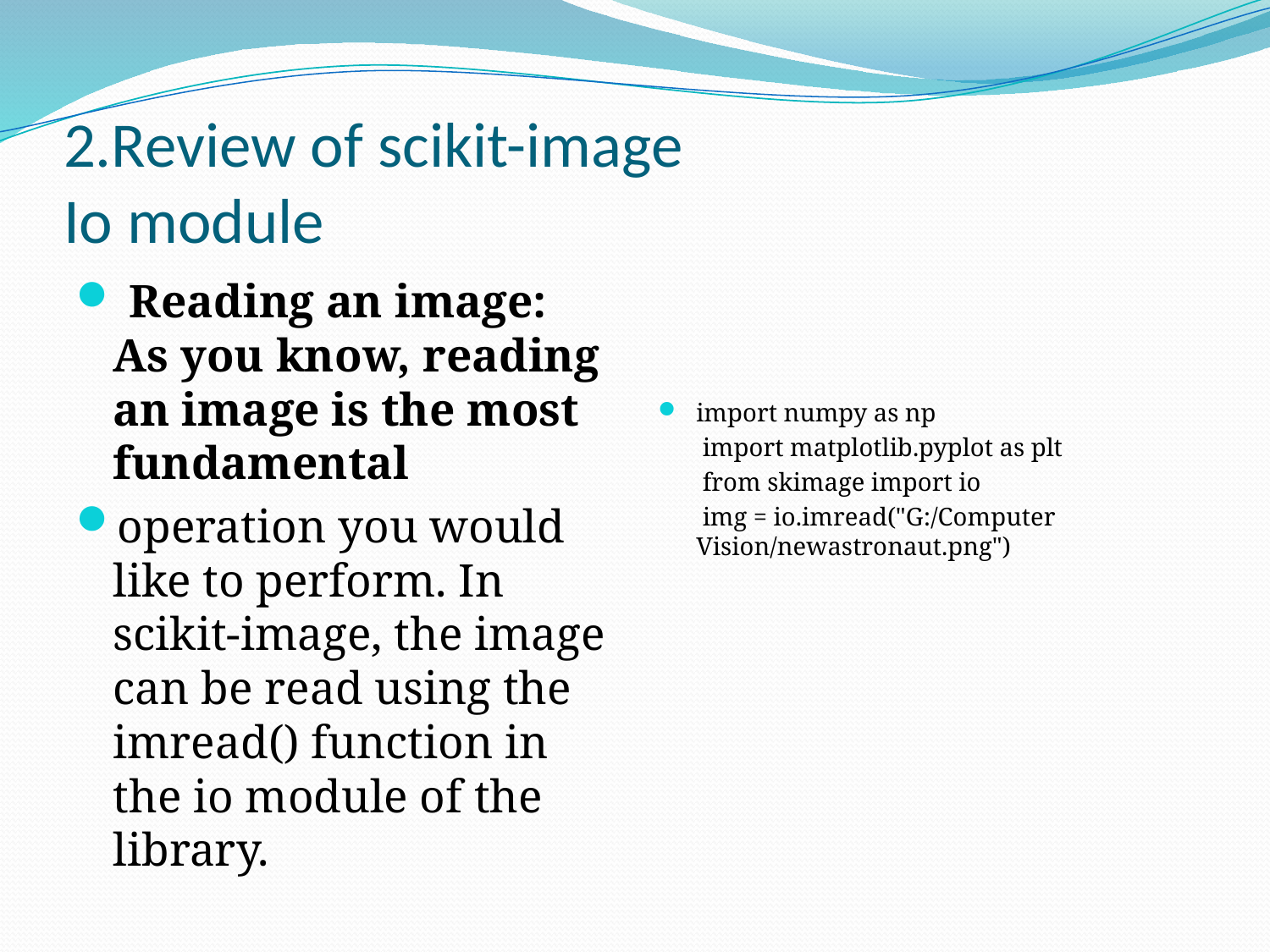

# 2.Review of scikit-image Io module
 Reading an image: As you know, reading an image is the most fundamental
operation you would like to perform. In scikit-image, the image can be read using the imread() function in the io module of the library.

import numpy as np
       import matplotlib.pyplot as plt
       from skimage import io
       img = io.imread("G:/Computer Vision/newastronaut.png")